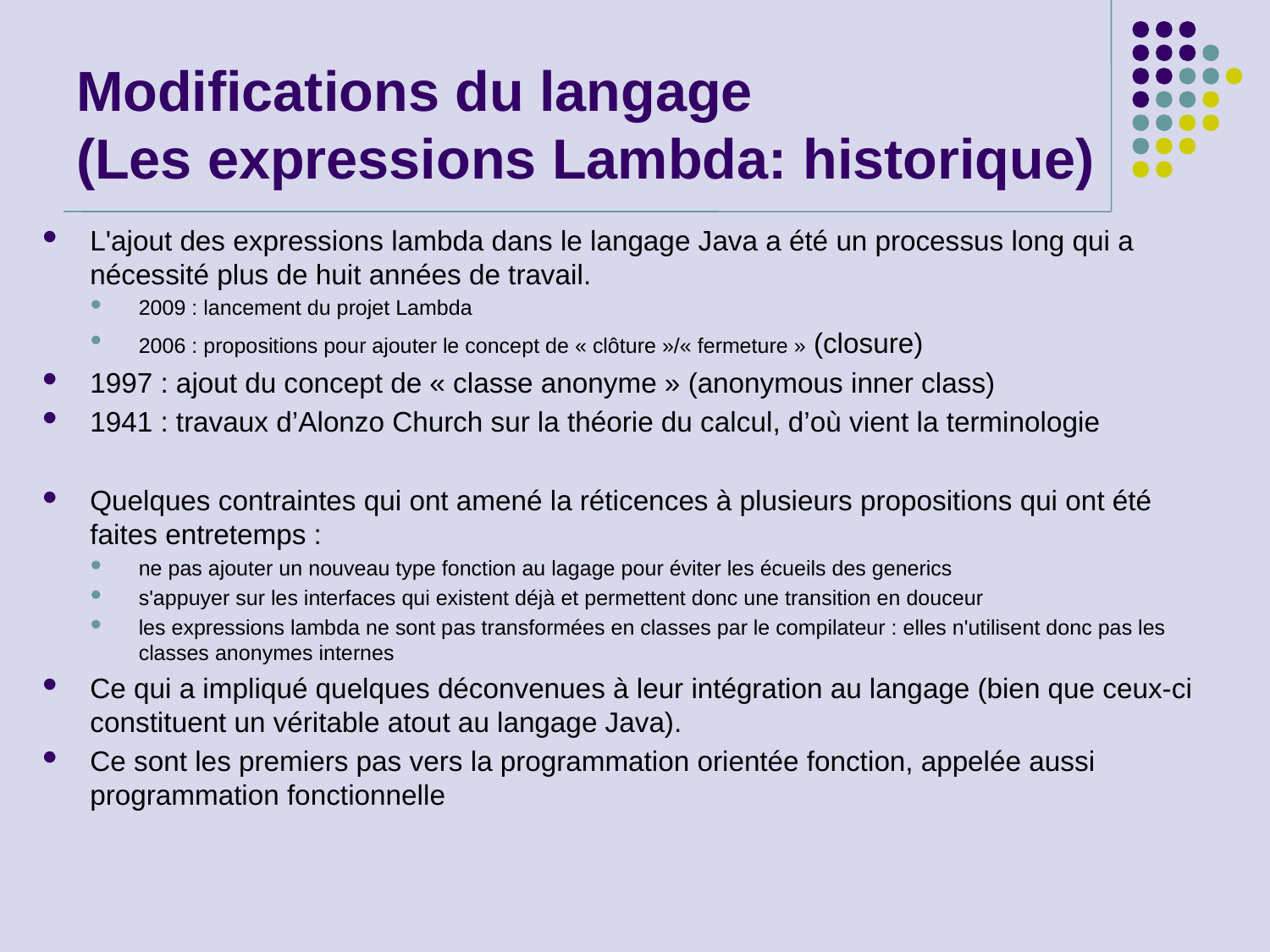

# Modifications du langage (Les expressions Lambda: historique)
L'ajout des expressions lambda dans le langage Java a été un processus long qui a nécessité plus de huit années de travail.
2009 : lancement du projet Lambda
2006 : propositions pour ajouter le concept de « clôture »/« fermeture » (closure)
1997 : ajout du concept de « classe anonyme » (anonymous inner class)
1941 : travaux d’Alonzo Church sur la théorie du calcul, d’où vient la terminologie

Quelques contraintes qui ont amené la réticences à plusieurs propositions qui ont été faites entretemps :
ne pas ajouter un nouveau type fonction au lagage pour éviter les écueils des generics
s'appuyer sur les interfaces qui existent déjà et permettent donc une transition en douceur
les expressions lambda ne sont pas transformées en classes par le compilateur : elles n'utilisent donc pas les classes anonymes internes
Ce qui a impliqué quelques déconvenues à leur intégration au langage (bien que ceux-ci constituent un véritable atout au langage Java).
Ce sont les premiers pas vers la programmation orientée fonction, appelée aussi programmation fonctionnelle